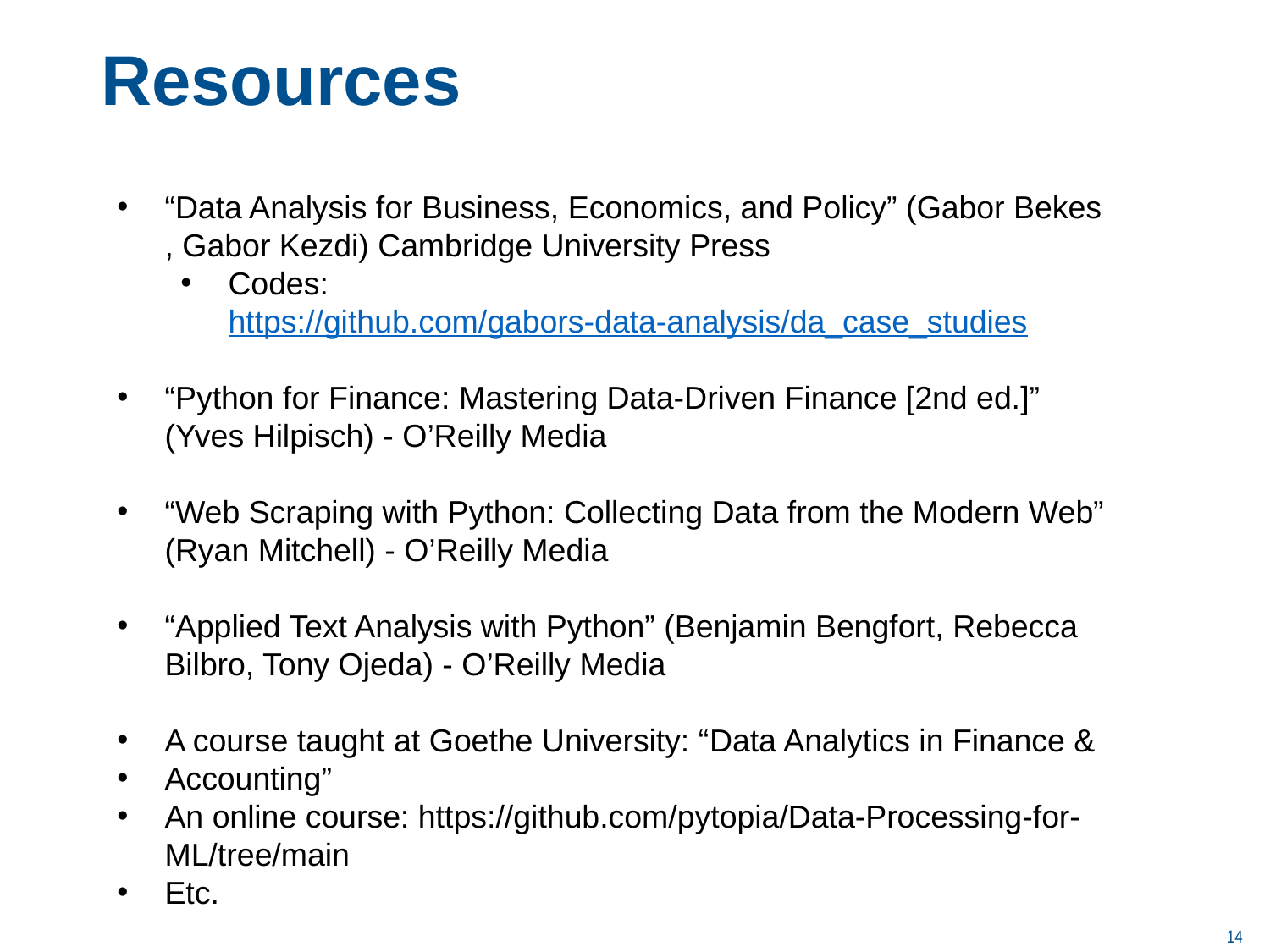

Resources
“Data Analysis for Business, Economics, and Policy” (Gabor Bekes , Gabor Kezdi) Cambridge University Press
Codes: https://github.com/gabors-data-analysis/da_case_studies

“Python for Finance: Mastering Data-Driven Finance [2nd ed.]” (Yves Hilpisch) - O’Reilly Media

“Web Scraping with Python: Collecting Data from the Modern Web” (Ryan Mitchell) - O’Reilly Media

“Applied Text Analysis with Python” (Benjamin Bengfort, Rebecca Bilbro, Tony Ojeda) - O’Reilly Media

A course taught at Goethe University: “Data Analytics in Finance &
Accounting”
An online course: https://github.com/pytopia/Data-Processing-for-ML/tree/main
Etc.
14